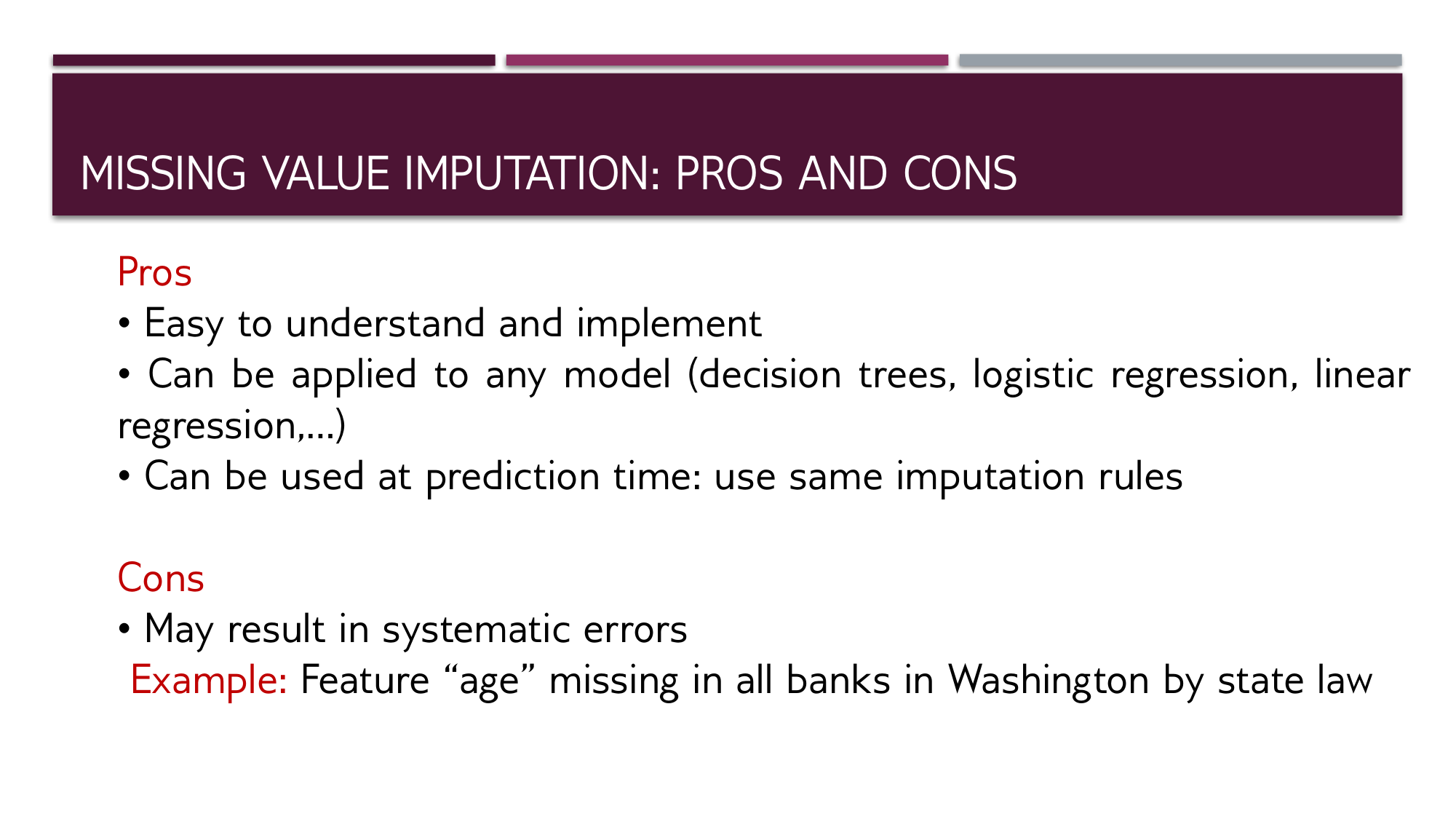

# Missing value imputation: pros and cons
Pros
• Easy to understand and implement
• Can be applied to any model (decision trees, logistic regression, linear regression,…)
• Can be used at prediction time: use same imputation rules

Cons
• May result in systematic errors
 Example: Feature “age” missing in all banks in Washington by state law